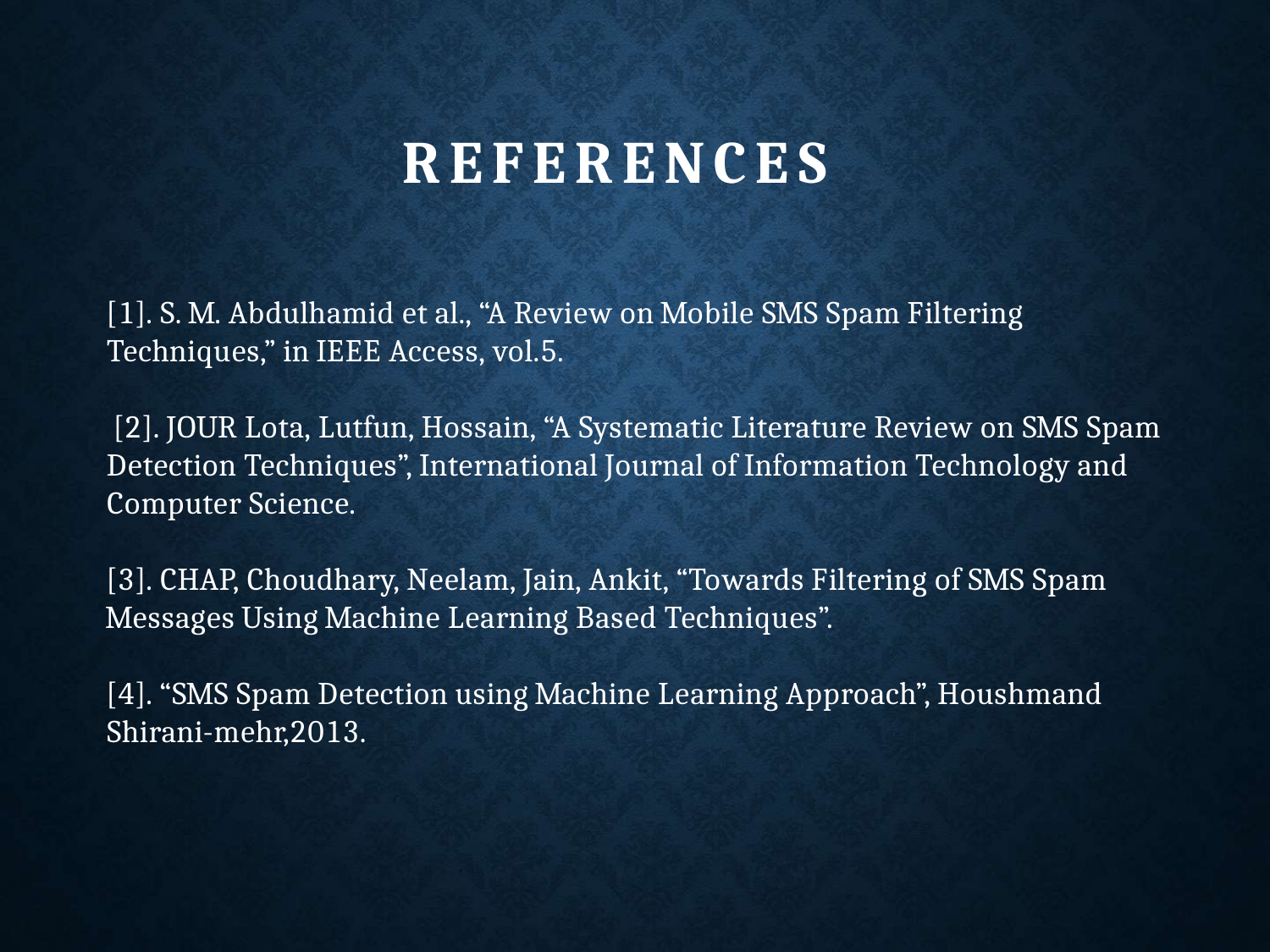

# REFERENCES
[1]. S. M. Abdulhamid et al., “A Review on Mobile SMS Spam Filtering Techniques,” in IEEE Access, vol.5.

 [2]. JOUR Lota, Lutfun, Hossain, “A Systematic Literature Review on SMS Spam Detection Techniques”, International Journal of Information Technology and Computer Science.

[3]. CHAP, Choudhary, Neelam, Jain, Ankit, “Towards Filtering of SMS Spam Messages Using Machine Learning Based Techniques”.

[4]. “SMS Spam Detection using Machine Learning Approach”, Houshmand Shirani-mehr,2013.